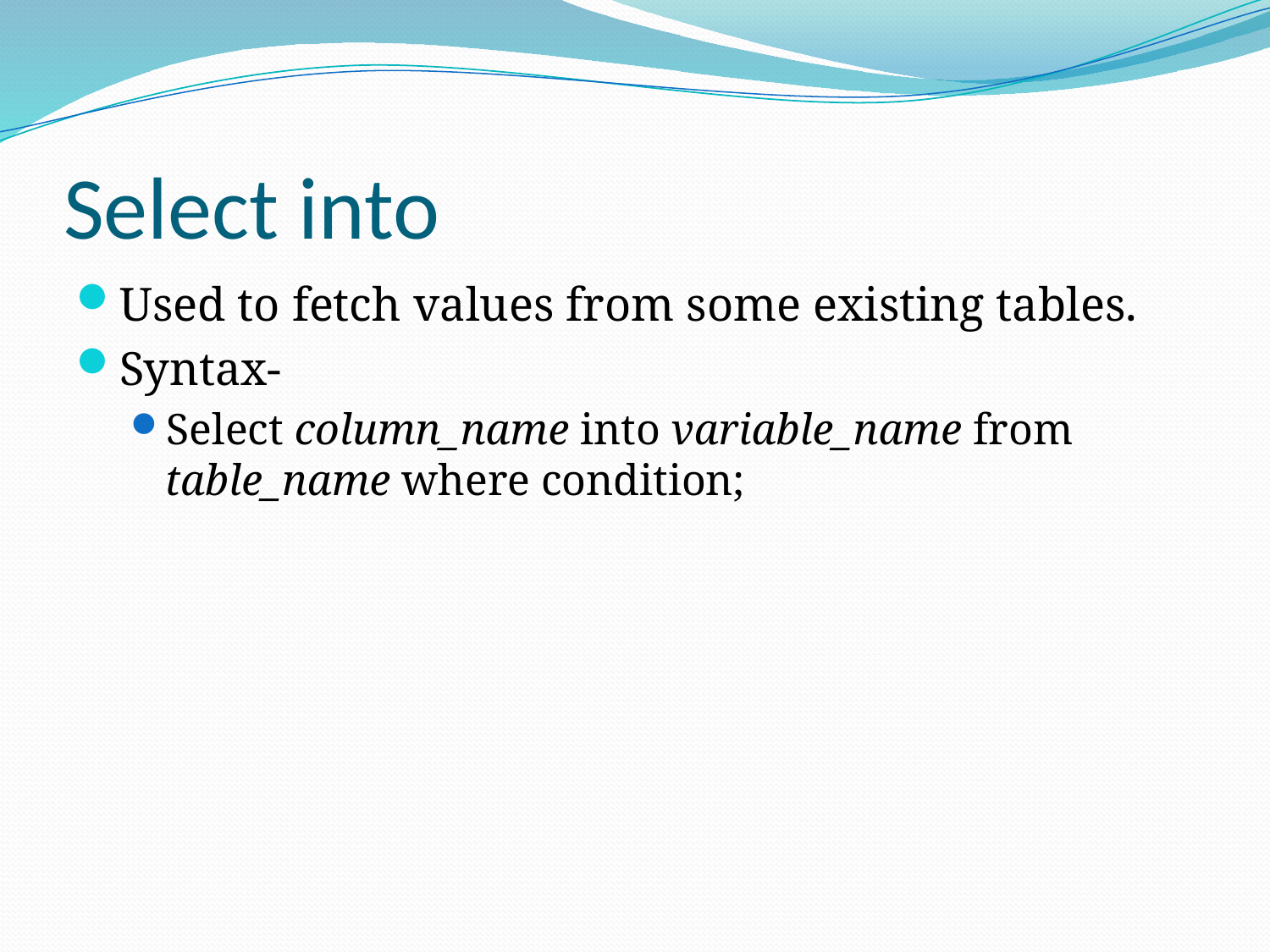

# Select into
Used to fetch values from some existing tables.
Syntax-
Select column_name into variable_name from table_name where condition;